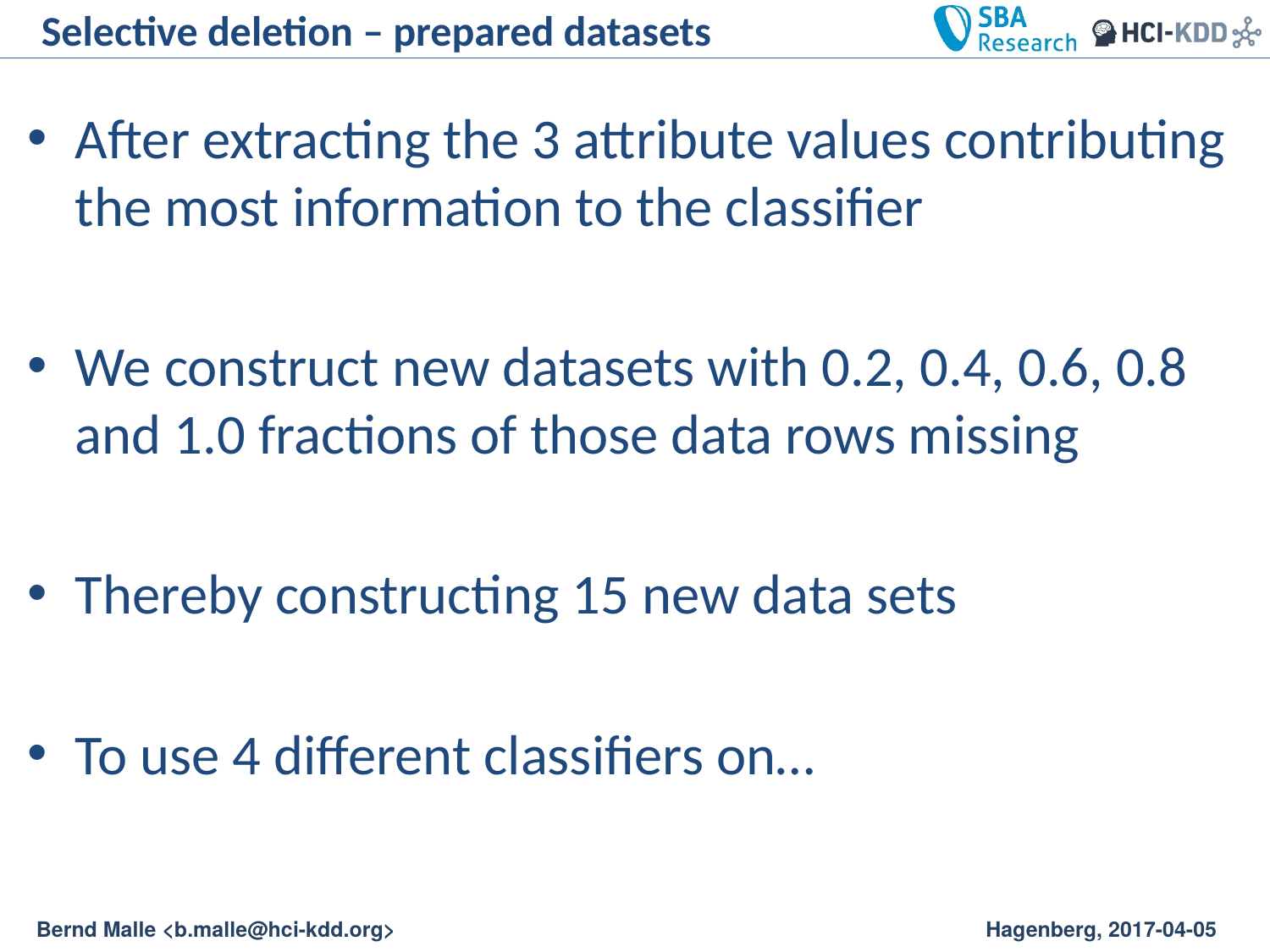

# Selective deletion – prepared datasets
After extracting the 3 attribute values contributing the most information to the classifier

We construct new datasets with 0.2, 0.4, 0.6, 0.8 and 1.0 fractions of those data rows missing

Thereby constructing 15 new data sets

To use 4 different classifiers on…